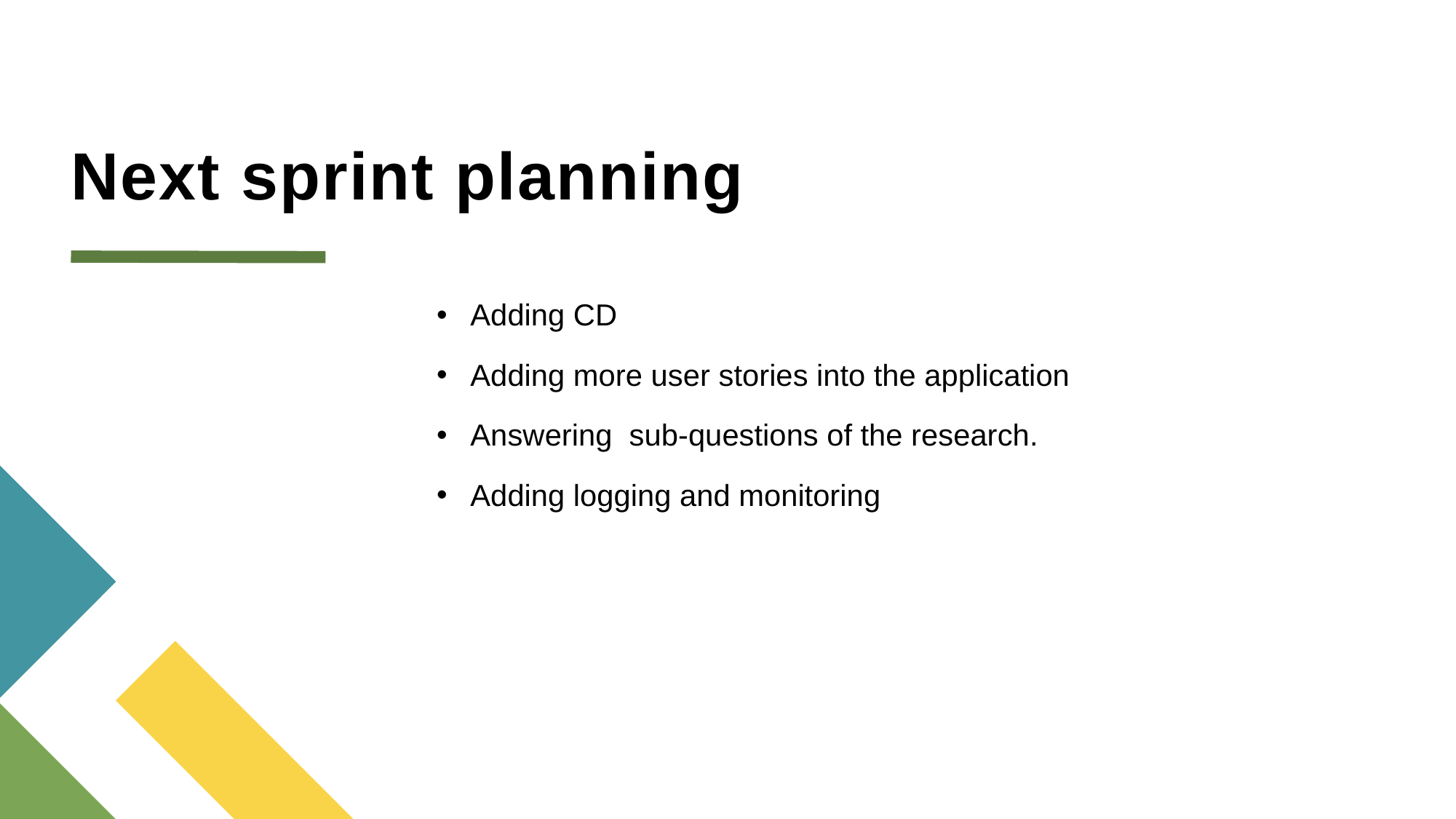

# Next sprint planning
Adding CD
Adding more user stories into the application
Answering  sub-questions of the research.
Adding logging and monitoring